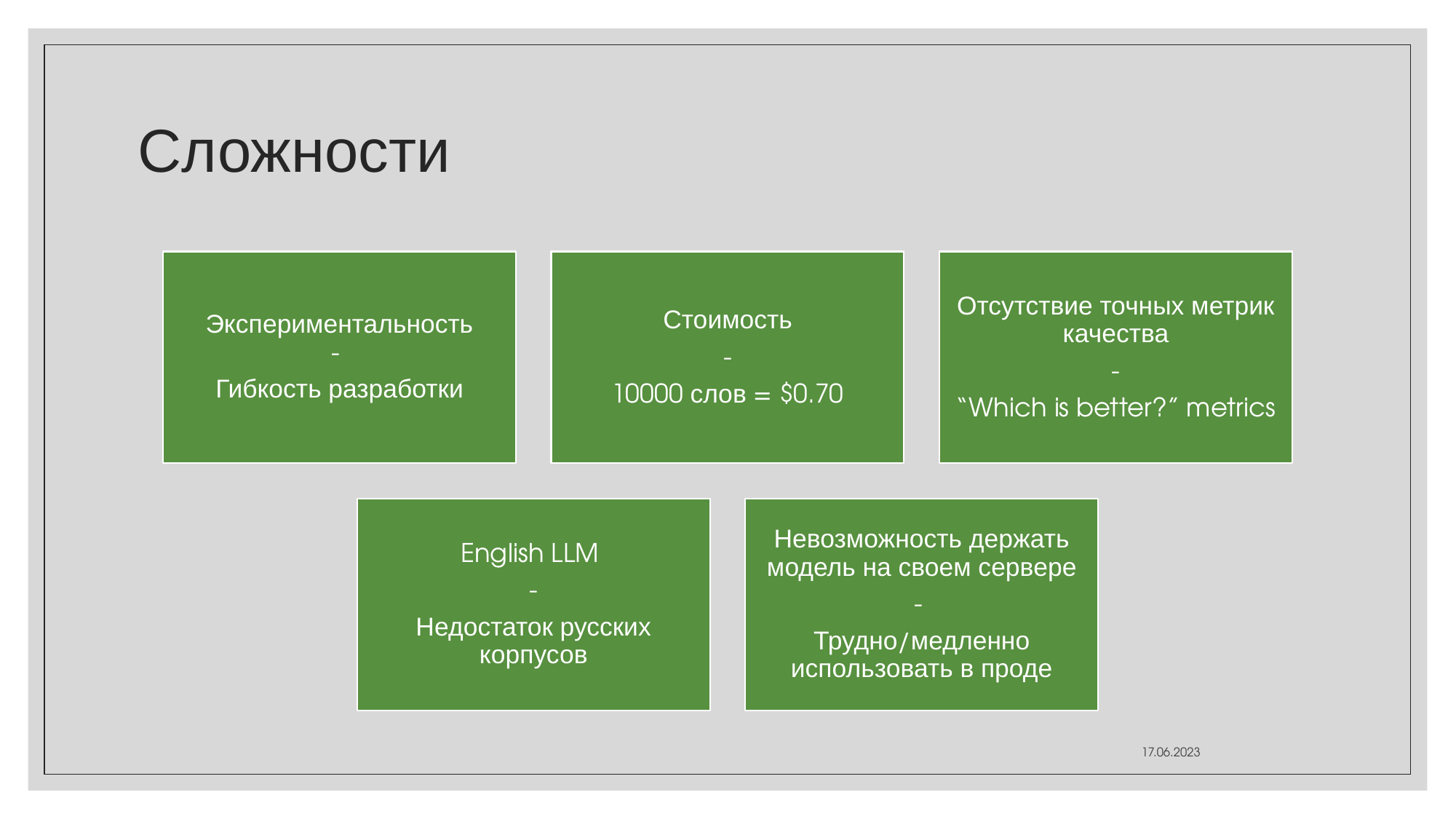

# Сложности
Экспериментальность
-
Гибкость разработки
Стоимость
-
10000 слов = $0.70
Отсутствие точных метрик качества
-
“Which is better?” metrics
English LLM
-
Недостаток русских корпусов
Невозможность держать модель на своем сервере
-
Трудно/медленно использовать в проде
17.06.2023